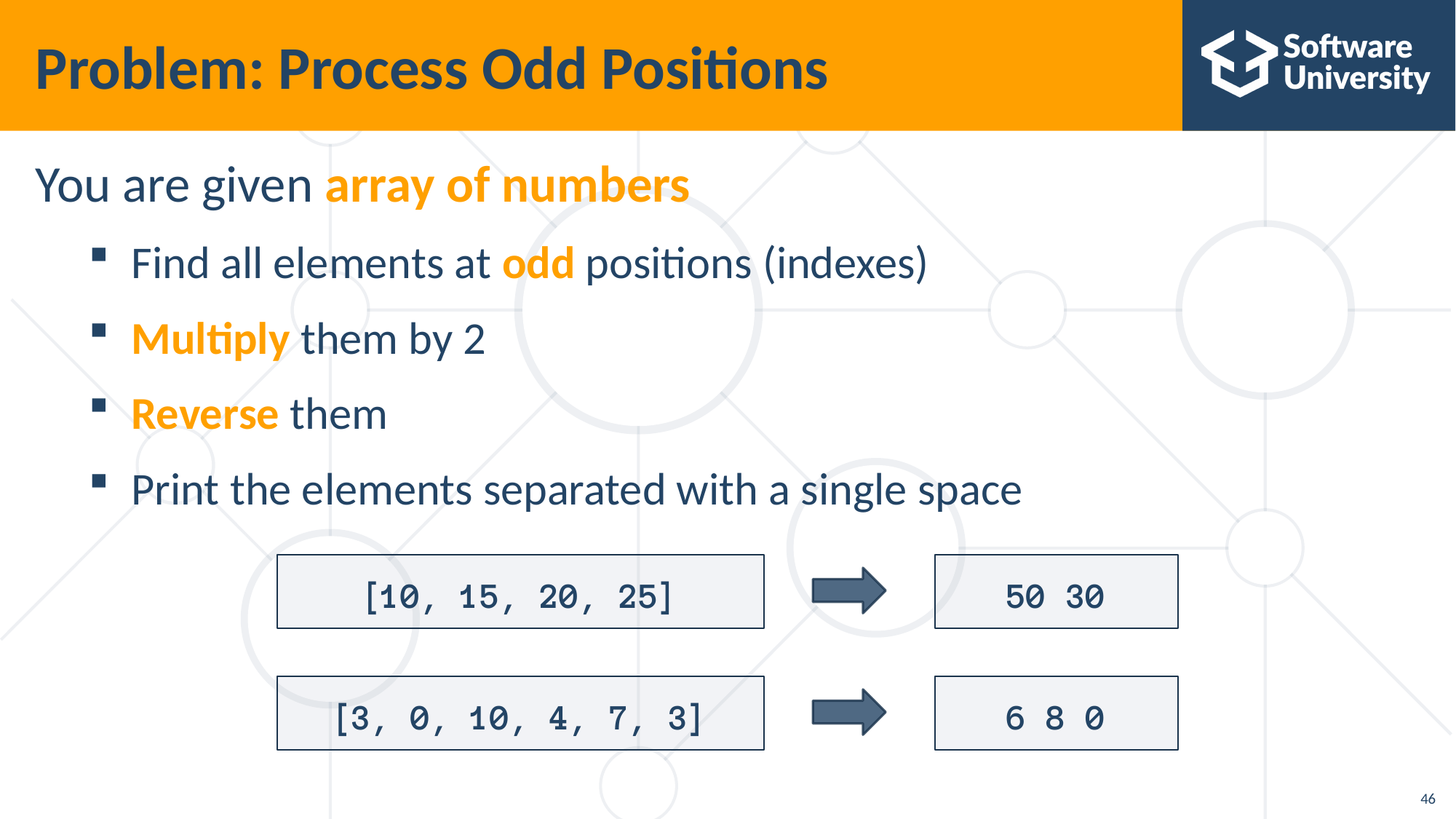

# Problem: Process Odd Positions
You are given array of numbers
Find all elements at odd positions (indexes)
Multiply them by 2
Reverse them
Print the elements separated with a single space
[10, 15, 20, 25]
50 30

[3, 0, 10, 4, 7, 3]
6 8 0

46